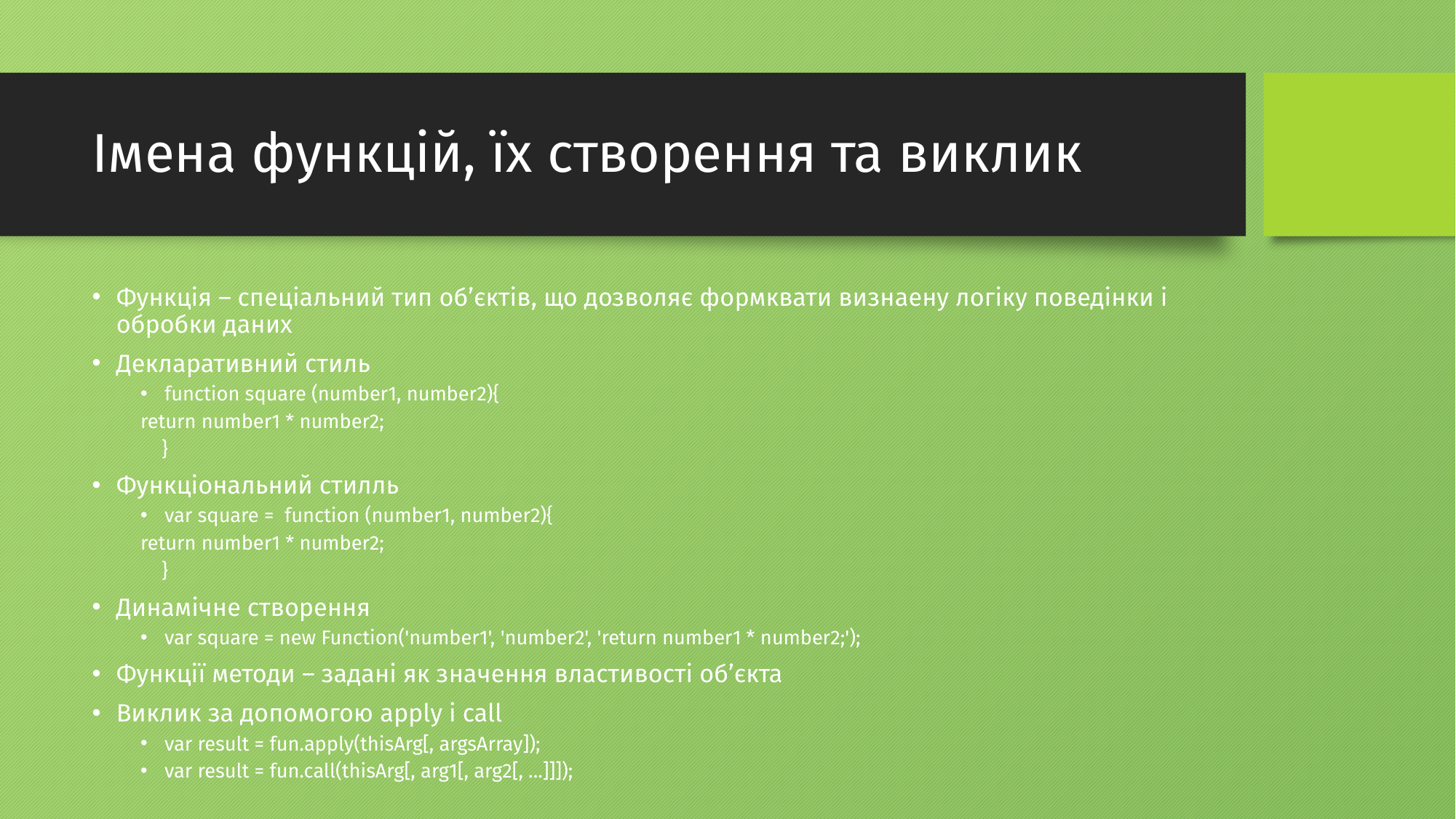

# Імена функцій, їх створення та виклик
Функція – спеціальний тип об’єктів, що дозволяє формквати визнаену логіку поведінки і обробки даних
Декларативний стиль
function square (number1, number2){
	return number1 * number2;
    }
Функціональний стилль
var square =  function (number1, number2){
	return number1 * number2;
    }
Динамічне створення
var square = new Function('number1', 'number2', 'return number1 * number2;');
Функції методи – задані як значення властивості об’єкта
Виклик за допомогою apply і call
var result = fun.apply(thisArg[, argsArray]);
var result = fun.call(thisArg[, arg1[, arg2[, ...]]]);